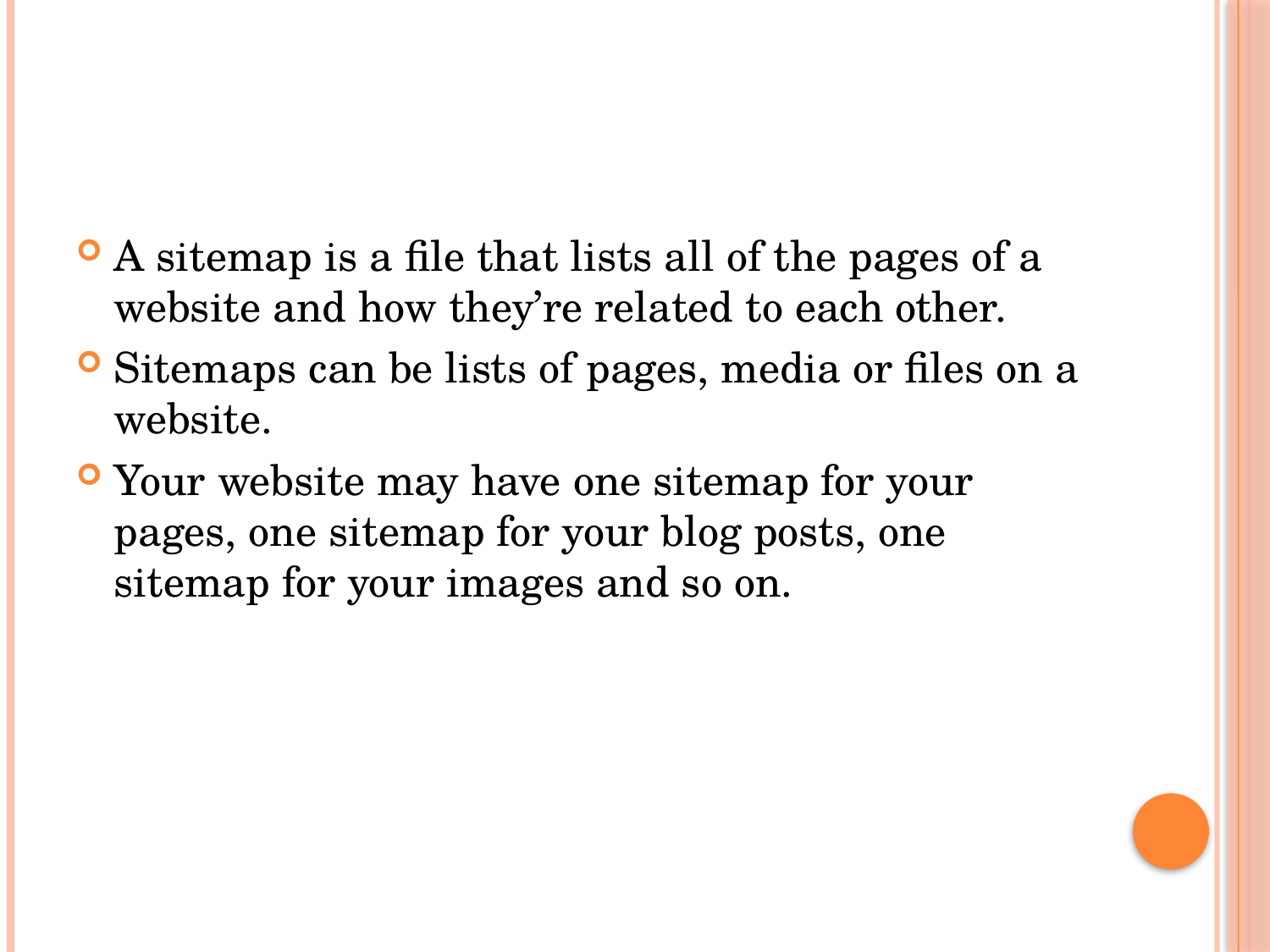

#
A sitemap is a file that lists all of the pages of a website and how they’re related to each other.
Sitemaps can be lists of pages, media or files on a website.
Your website may have one sitemap for your pages, one sitemap for your blog posts, one sitemap for your images and so on.